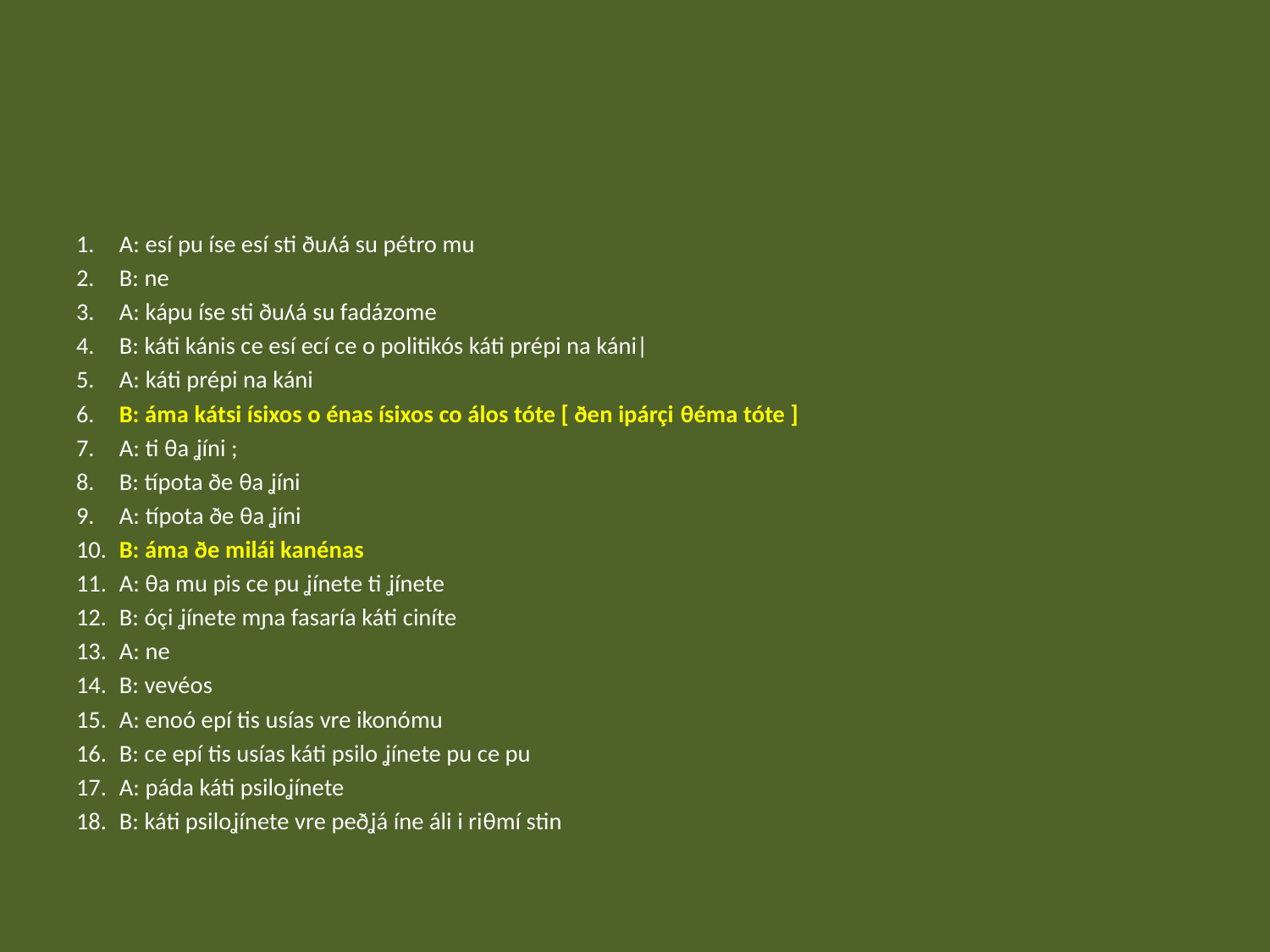

#
1.	A: esí pu íse esí sti ðuʎá su pétro mu
2.	B: ne
3.	A: kápu íse sti ðuʎá su fadázome
4.	B: káti kánis ce esí ecí ce o politikós káti prépi na káni|
5.	A: káti prépi na káni
6.	B: áma kátsi ísixos o énas ísixos co álos tóte [ ðen ipárçi θéma tóte ]
7.	A: ti θa ʝíni ;
8.	B: típota ðe θa ʝíni
9.	A: típota ðe θa ʝíni
10.	B: áma ðe milái kanénas
11.	A: θa mu pis ce pu ʝínete ti ʝínete
12.	B: óçi ʝínete mɲa fasaría káti ciníte
13.	A: ne
14.	B: vevéos
15.	A: enoó epí tis usías vre ikonómu
16.	B: ce epí tis usías káti psilo ʝínete pu ce pu
17.	A: páda káti psiloʝínete
18.	B: káti psiloʝínete vre peðʝá íne áli i riθmí stin